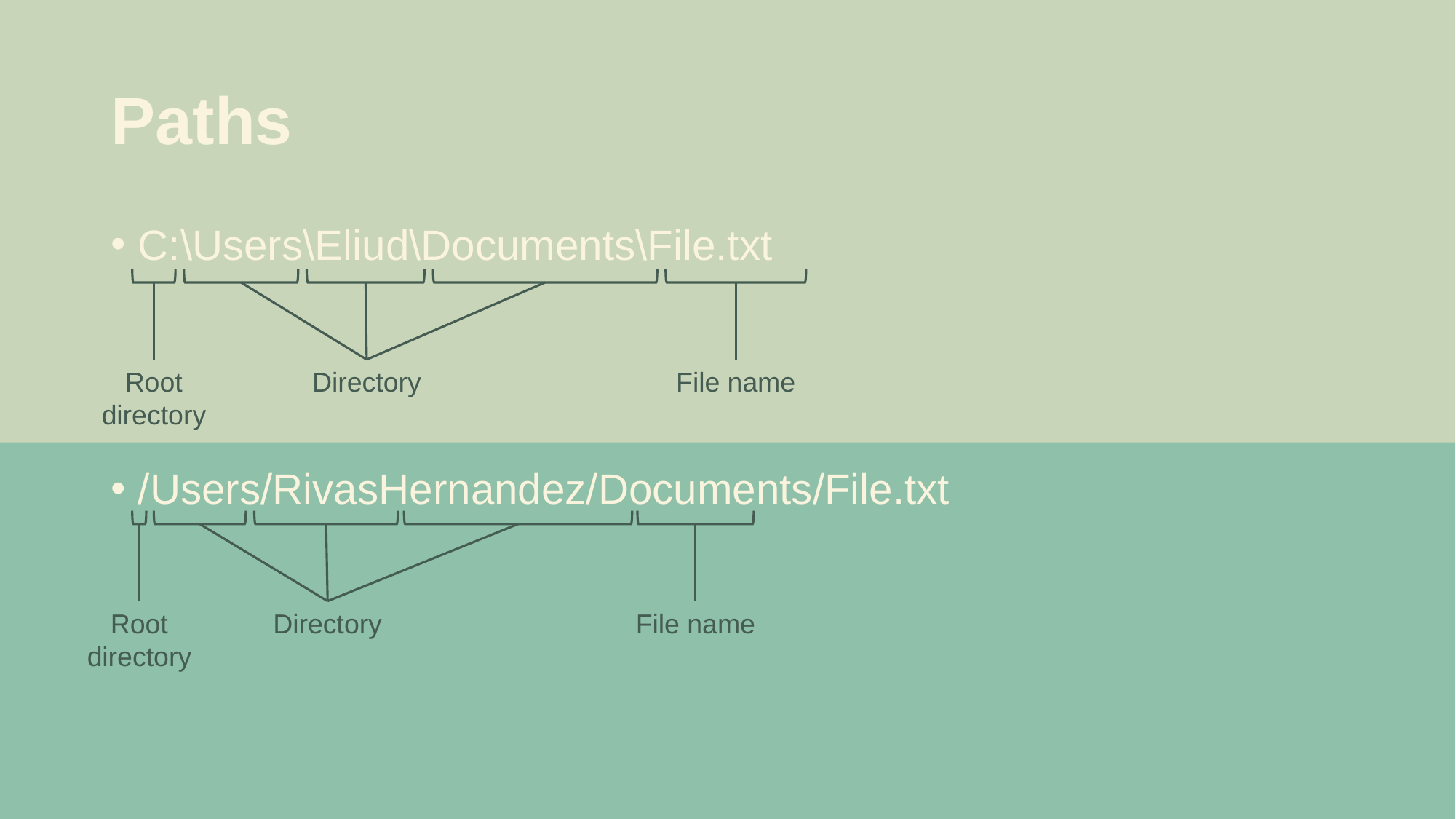

# Paths

C:\Users\Eliud\Documents\File.txt

/Users/RivasHernandez/Documents/File.txt

Root directory
Directory
File name

Root directory
Directory
File name